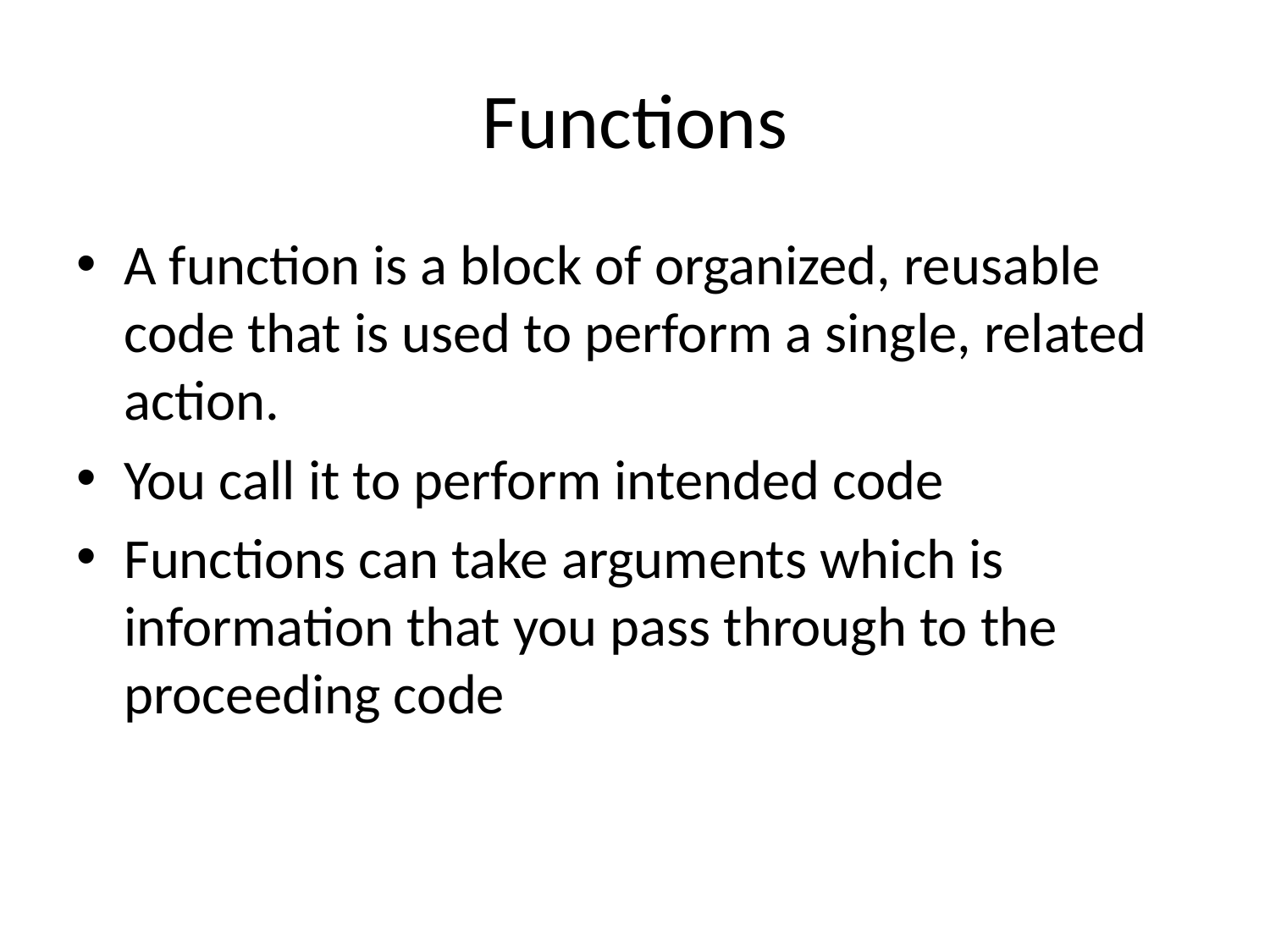

# Functions
A function is a block of organized, reusable code that is used to perform a single, related action.
You call it to perform intended code
Functions can take arguments which is information that you pass through to the proceeding code